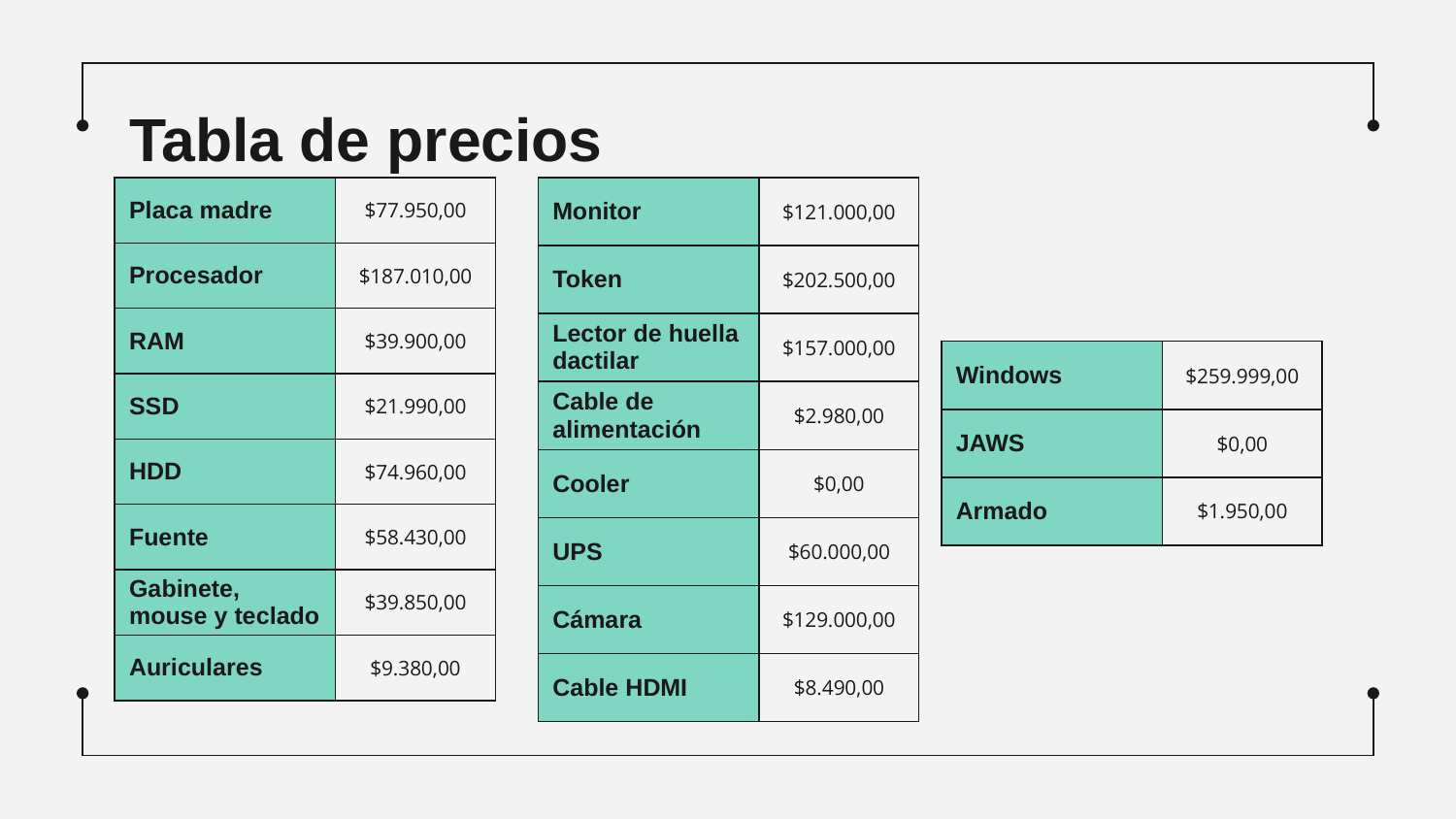

# Tabla de precios
| Placa madre | $77.950,00 |
| --- | --- |
| Procesador | $187.010,00 |
| RAM | $39.900,00 |
| SSD | $21.990,00 |
| HDD | $74.960,00 |
| Fuente | $58.430,00 |
| Gabinete, mouse y teclado | $39.850,00 |
| Auriculares | $9.380,00 |
| Monitor | $121.000,00 |
| --- | --- |
| Token | $202.500,00 |
| Lector de huella dactilar | $157.000,00 |
| Cable de alimentación | $2.980,00 |
| Cooler | $0,00 |
| UPS | $60.000,00 |
| Cámara | $129.000,00 |
| Cable HDMI | $8.490,00 |
| Windows | $259.999,00 |
| --- | --- |
| JAWS | $0,00 |
| Armado | $1.950,00 |